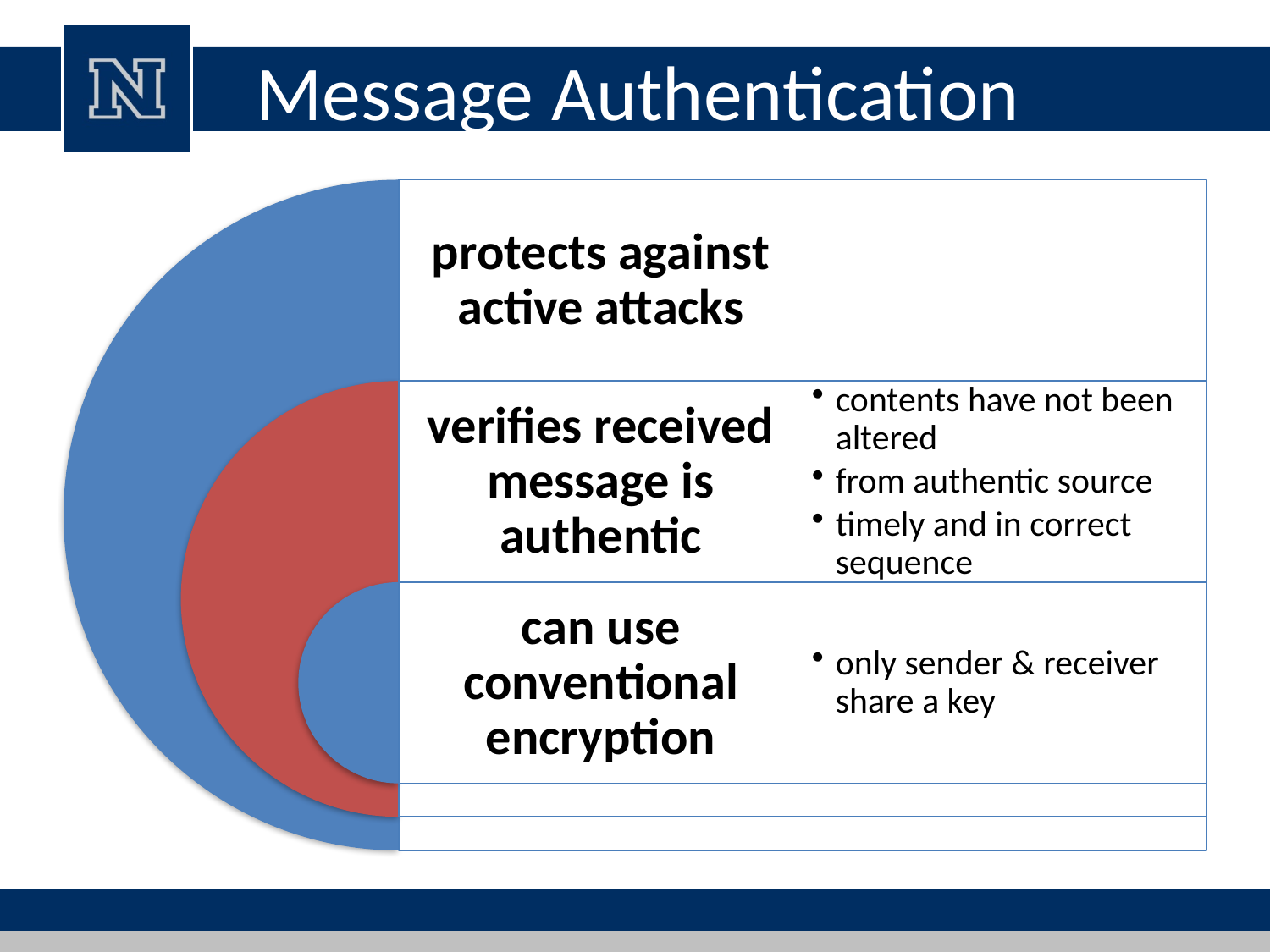

# Message Authentication

protects against active attacks

verifies received message is authentic
contents have not been altered
from authentic source
timely and in correct sequence

can use conventional encryption
only sender & receiver share a key